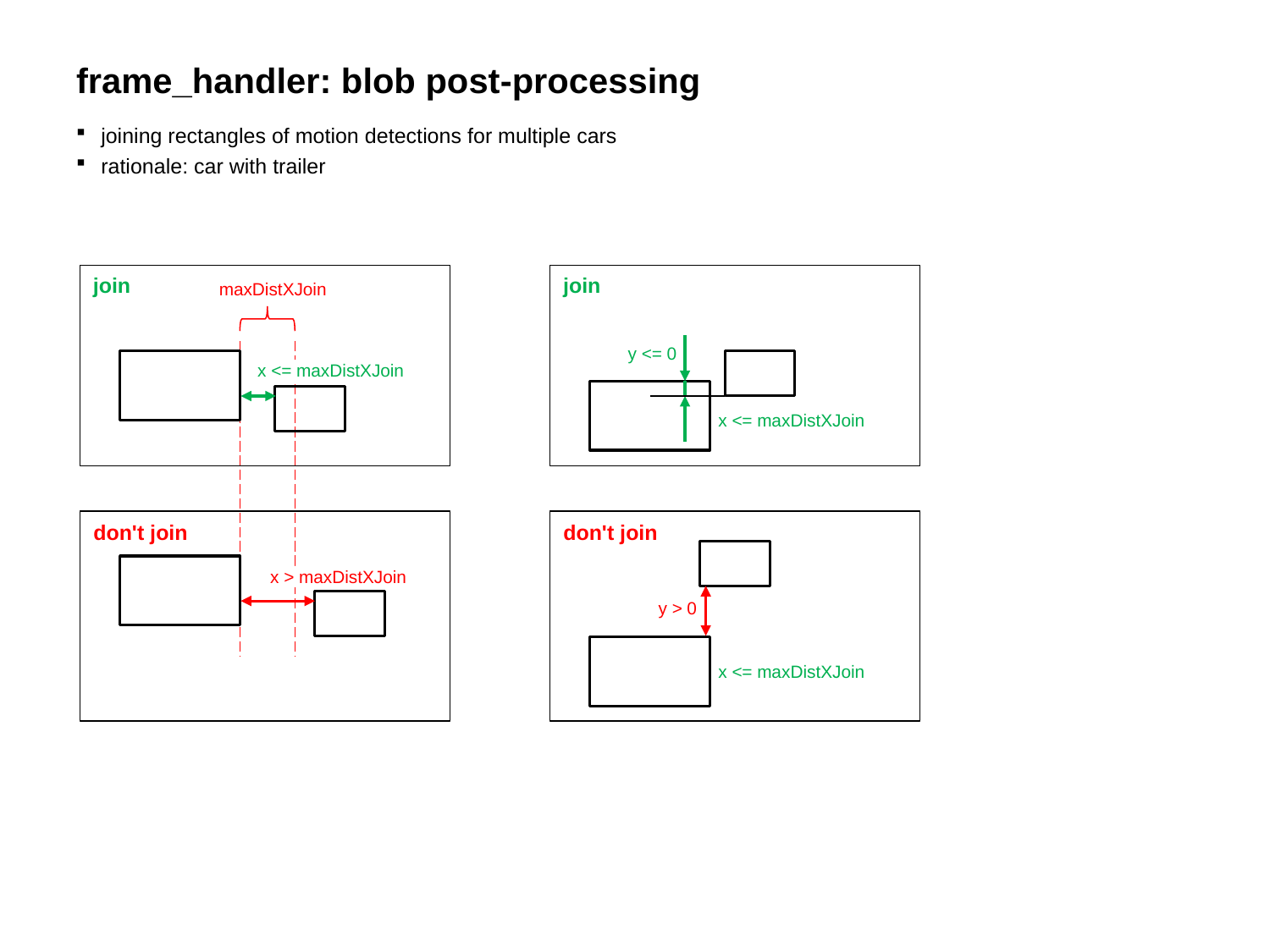

# frame_handler: blob post-processing
joining rectangles of motion detections for multiple cars
rationale: car with trailer
join

join

maxDistXJoin

y <= 0

x <= maxDistXJoin

x <= maxDistXJoin

don't join
don't join

x > maxDistXJoin

y > 0

x <= maxDistXJoin